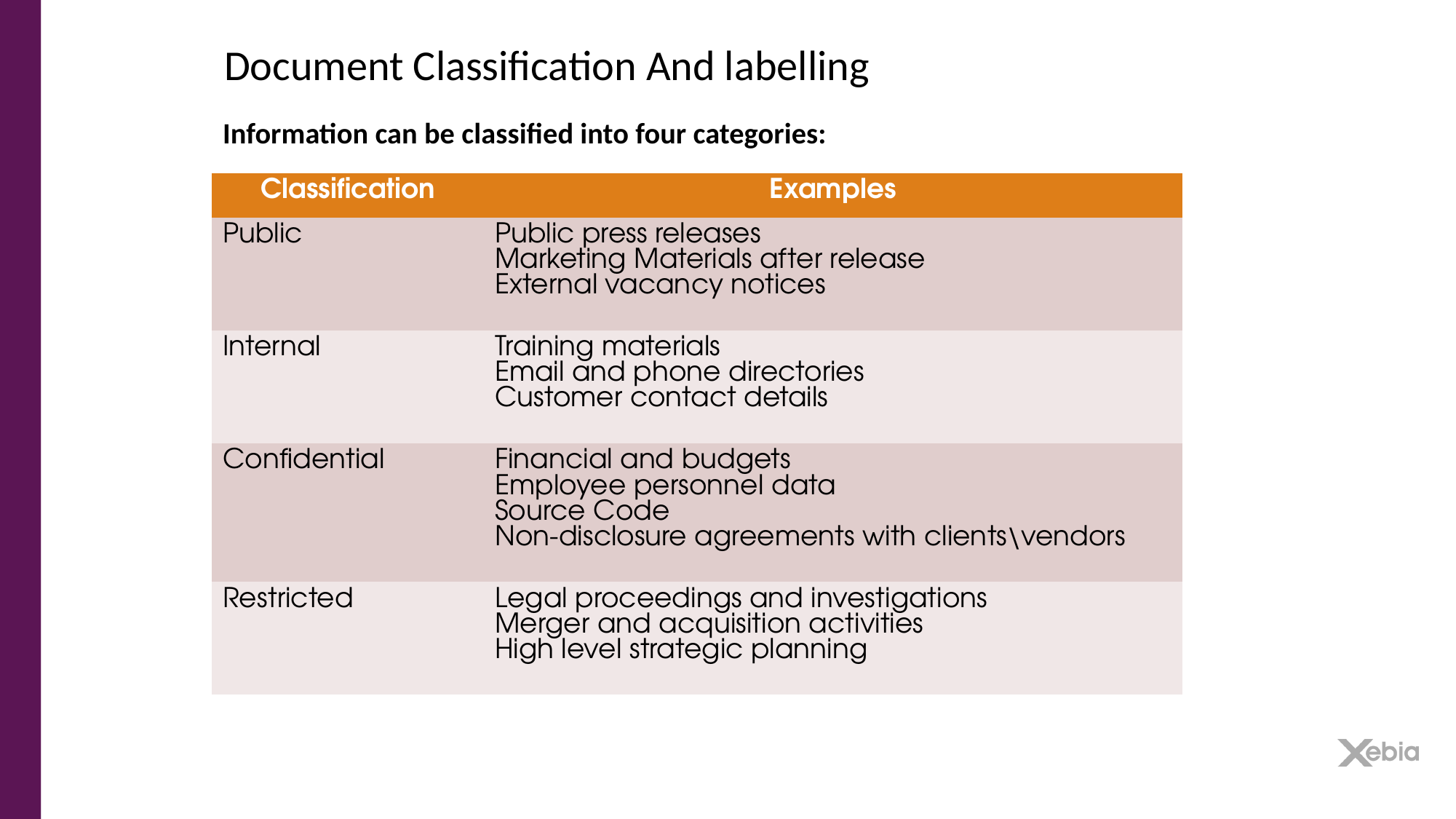

Document Classification And labelling
Information can be classified into four categories:

| Classification | Examples |
| --- | --- |
| Public | Public press releases Marketing Materials after release External vacancy notices |
| Internal | Training materials Email and phone directories Customer contact details |
| Confidential | Financial and budgets Employee personnel data Source Code Non-disclosure agreements with clients\vendors |
| Restricted | Legal proceedings and investigations Merger and acquisition activities High level strategic planning |